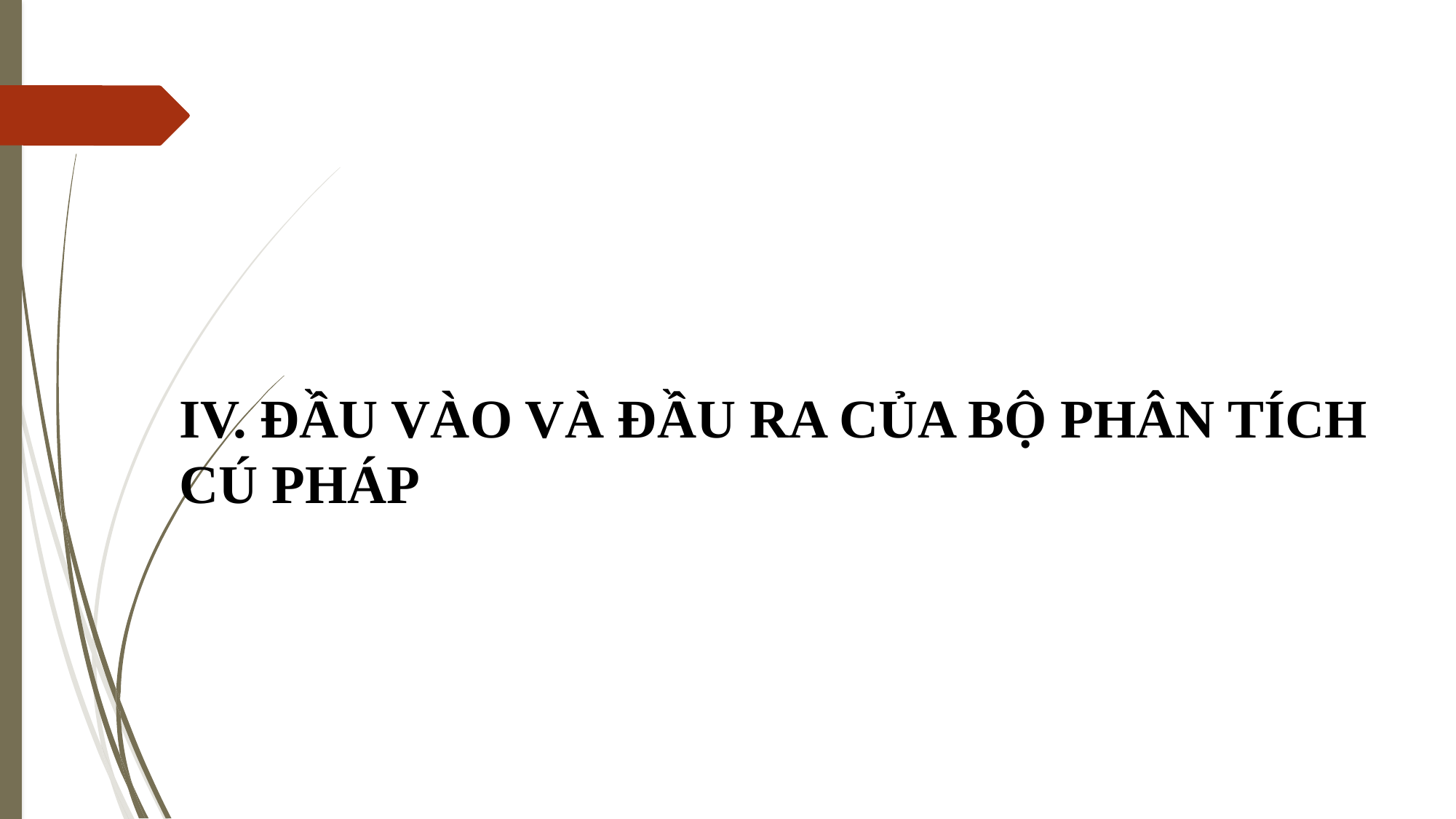

IV. ĐẦU VÀO VÀ ĐẦU RA CỦA BỘ PHÂN TÍCH CÚ PHÁP